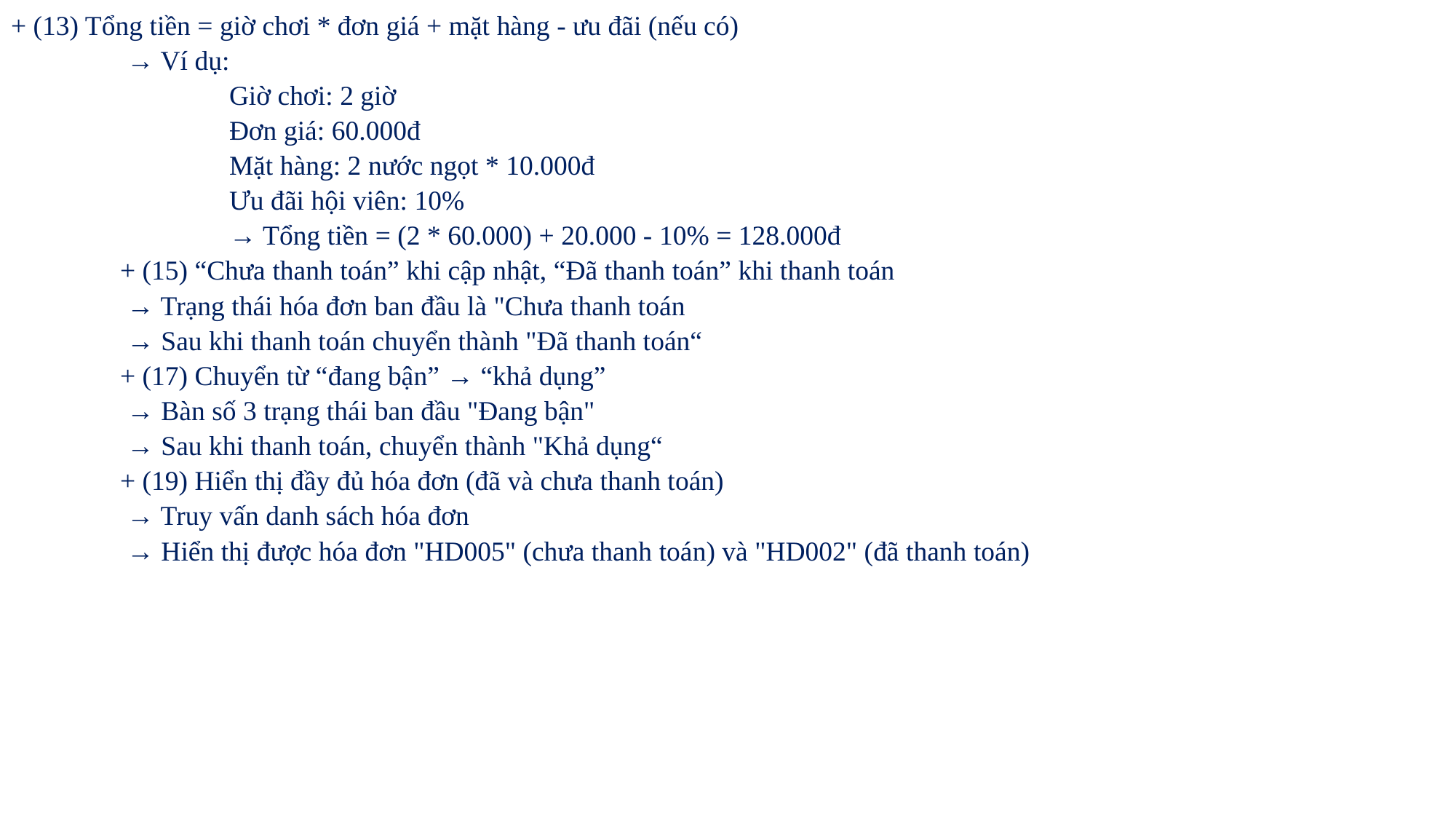

+ (13) Tổng tiền = giờ chơi * đơn giá + mặt hàng - ưu đãi (nếu có)
 	 → Ví dụ:
		Giờ chơi: 2 giờ
		Đơn giá: 60.000đ
		Mặt hàng: 2 nước ngọt * 10.000đ
		Ưu đãi hội viên: 10%
 		→ Tổng tiền = (2 * 60.000) + 20.000 - 10% = 128.000đ
	+ (15) “Chưa thanh toán” khi cập nhật, “Đã thanh toán” khi thanh toán
	 → Trạng thái hóa đơn ban đầu là "Chưa thanh toán
	 → Sau khi thanh toán chuyển thành "Đã thanh toán“
	+ (17) Chuyển từ “đang bận” → “khả dụng”
 	 → Bàn số 3 trạng thái ban đầu "Đang bận"
 	 → Sau khi thanh toán, chuyển thành "Khả dụng“
	+ (19) Hiển thị đầy đủ hóa đơn (đã và chưa thanh toán)
	 → Truy vấn danh sách hóa đơn
	 → Hiển thị được hóa đơn "HD005" (chưa thanh toán) và "HD002" (đã thanh toán)